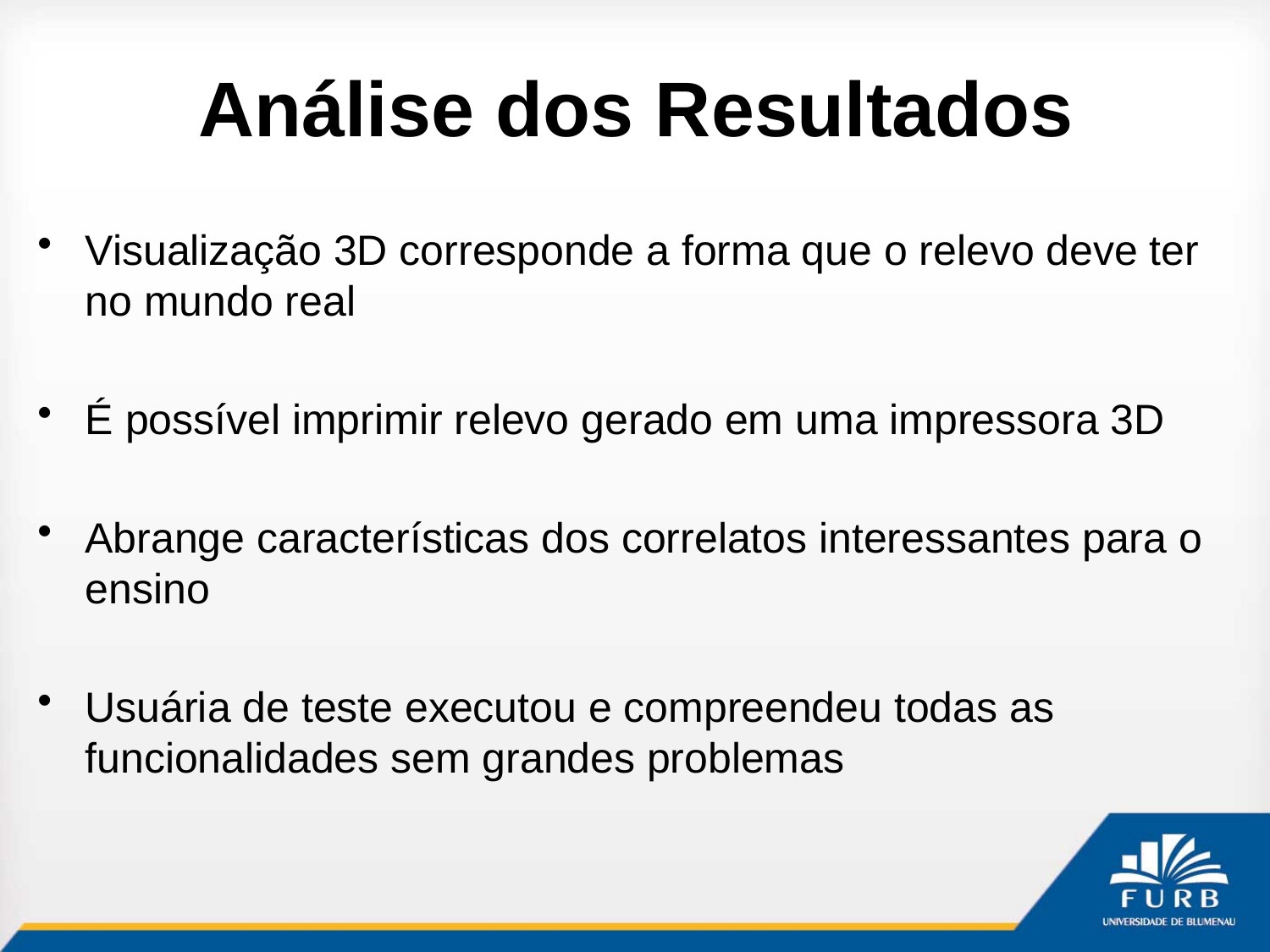

# Análise dos Resultados
Visualização 3D corresponde a forma que o relevo deve ter no mundo real

É possível imprimir relevo gerado em uma impressora 3D

Abrange características dos correlatos interessantes para o ensino

Usuária de teste executou e compreendeu todas as funcionalidades sem grandes problemas